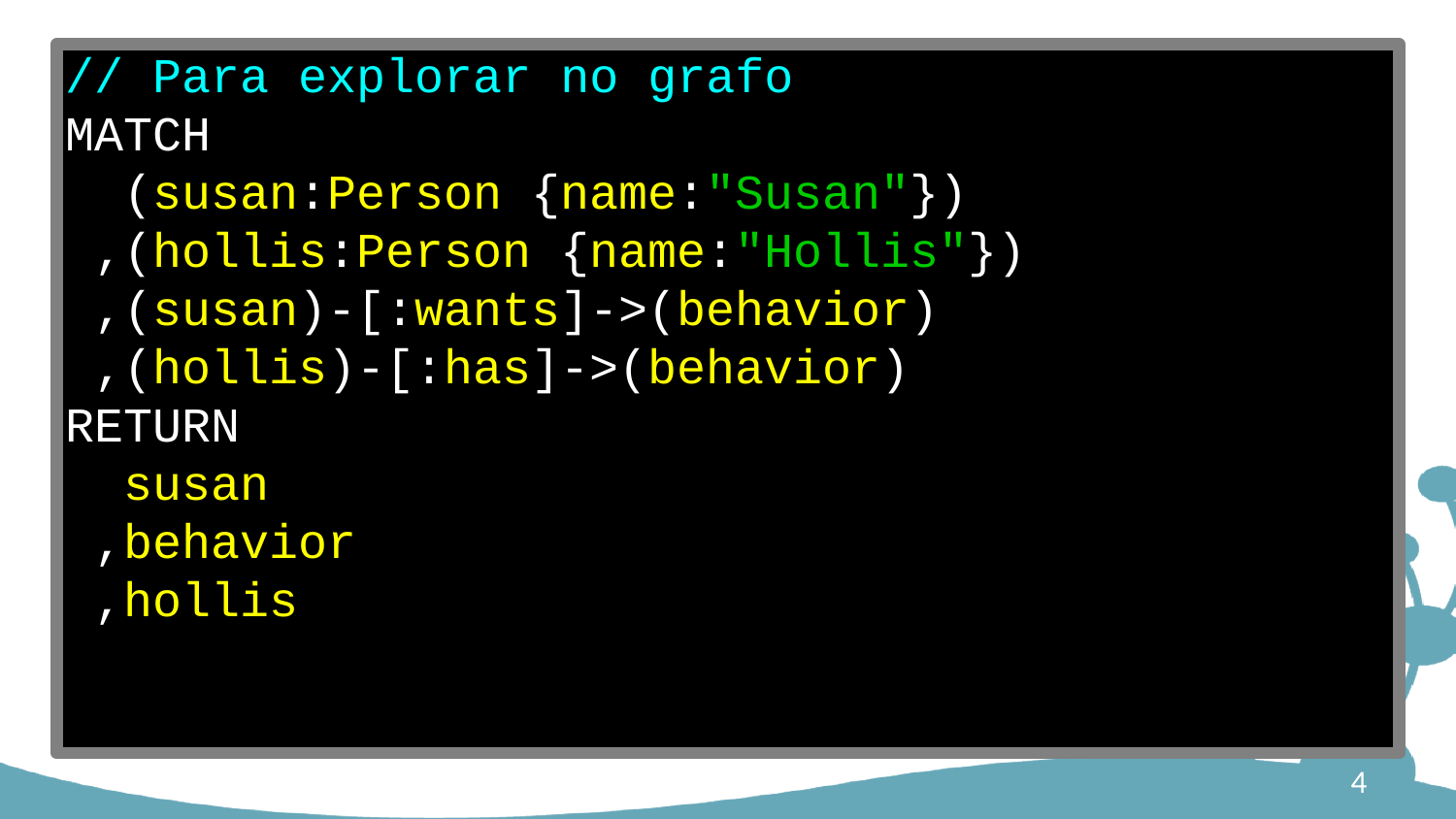

// Para explorar no grafo
MATCH
  (susan:Person {name:"Susan"})
 ,(hollis:Person {name:"Hollis"})
 ,(susan)-[:wants]->(behavior)
 ,(hollis)-[:has]->(behavior)
RETURN
  susan
 ,behavior
 ,hollis
4